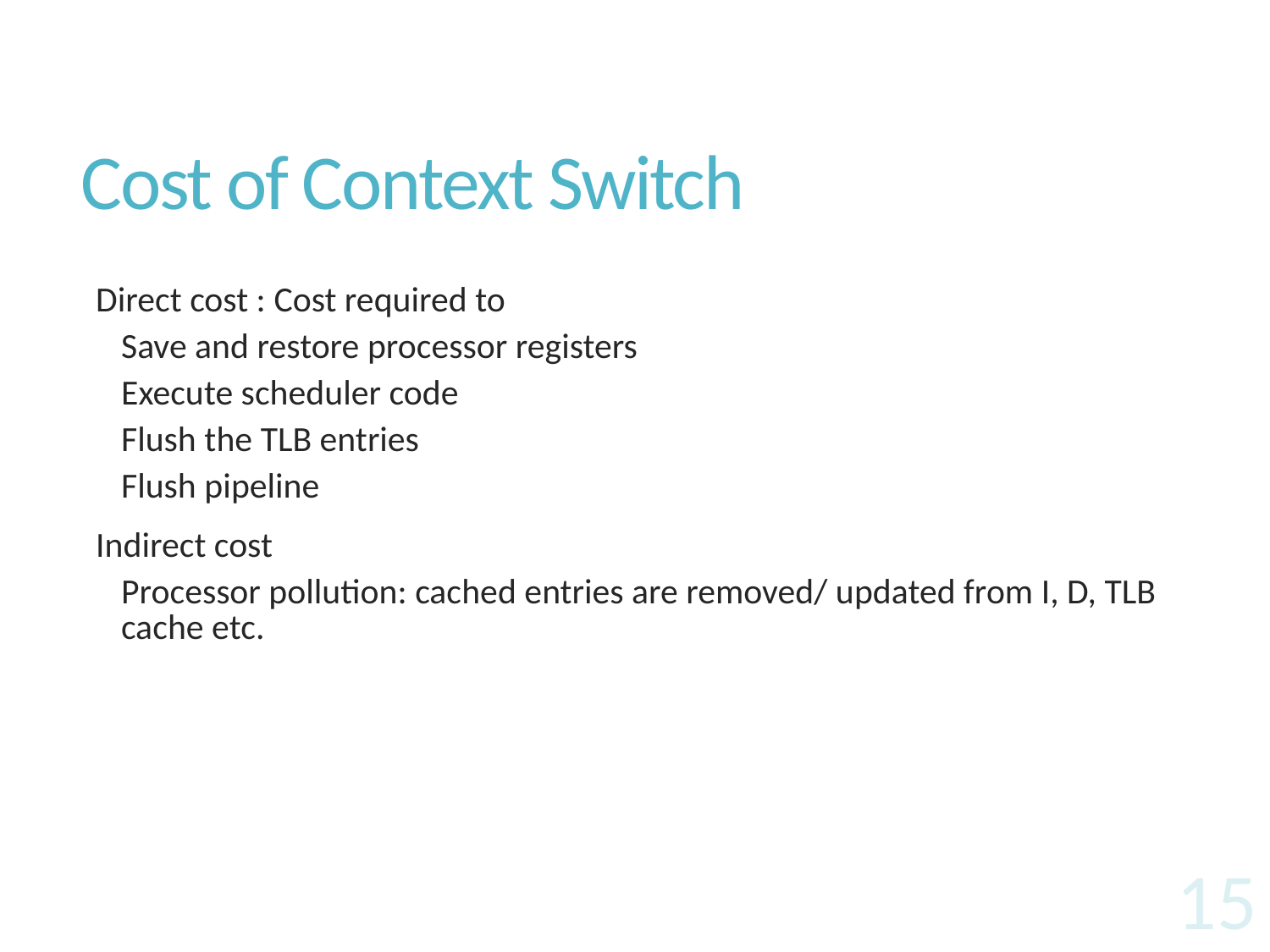

# Cost of Context Switch
Direct cost : Cost required to
Save and restore processor registers
Execute scheduler code
Flush the TLB entries
Flush pipeline
Indirect cost
Processor pollution: cached entries are removed/ updated from I, D, TLB cache etc.
15